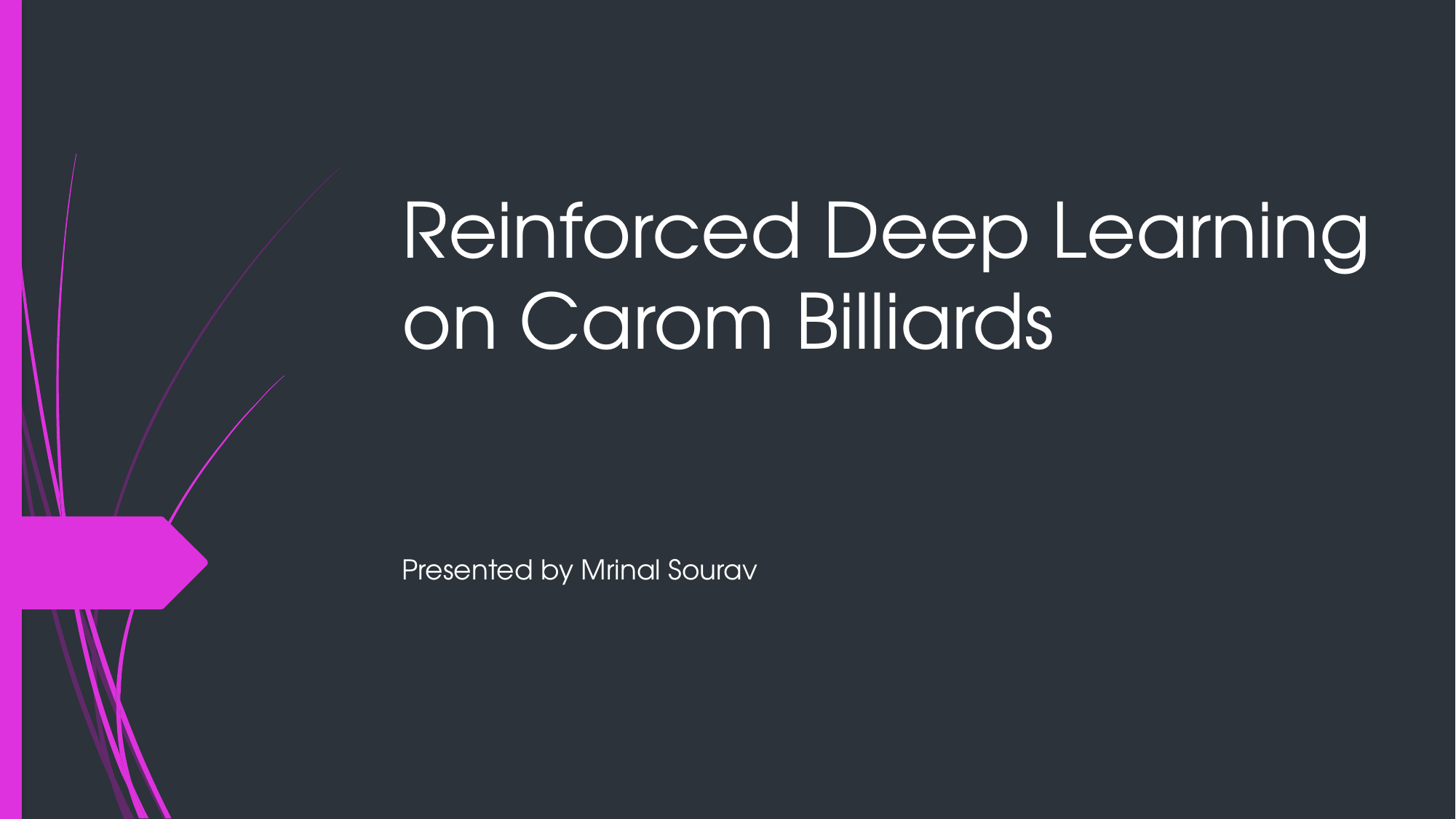

# Reinforced Deep Learning on Carom Billiards

Presented by Mrinal Sourav